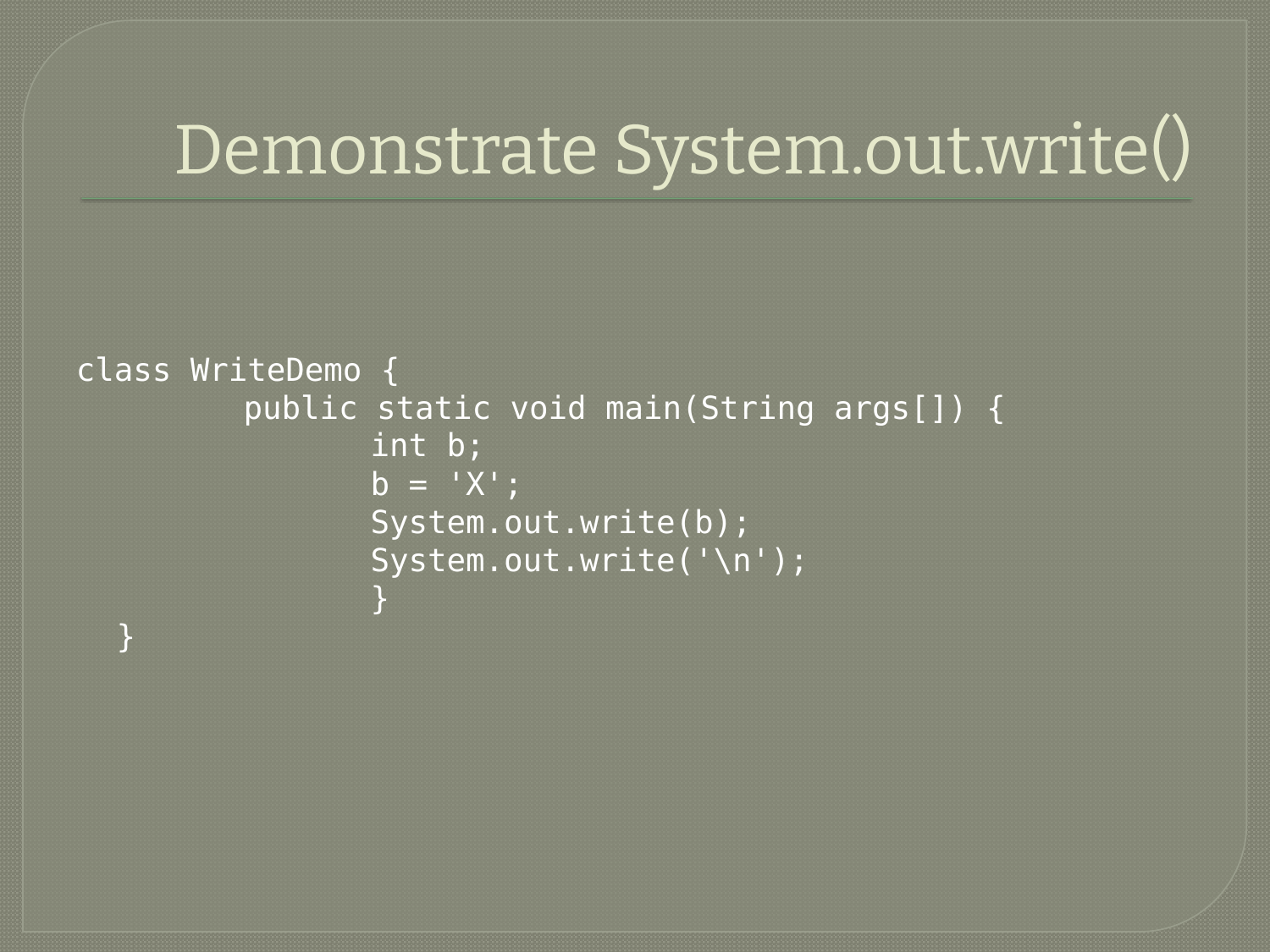

# Demonstrate System.out.write()

class WriteDemo {
		public static void main(String args[]) {
			int b;
			b = 'X';
			System.out.write(b);
			System.out.write('\n');
			}
	}